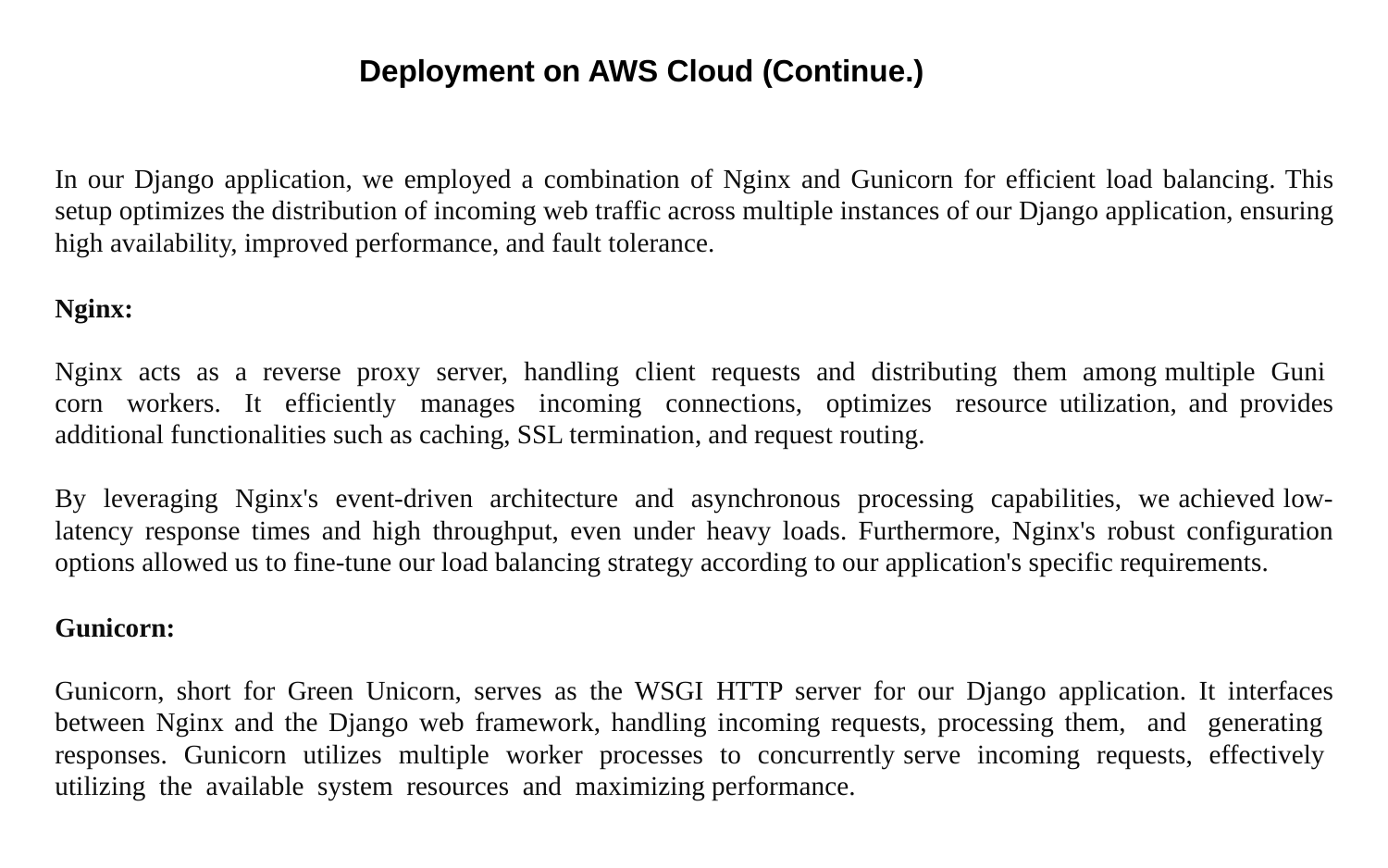

Deployment on AWS Cloud (Continue.)
In our Django application, we employed a combination of Nginx and Gunicorn for efficient load balancing. This setup optimizes the distribution of incoming web traffic across multiple instances of our Django application, ensuring high availability, improved performance, and fault tolerance.

Nginx:

Nginx  acts  as  a  reverse  proxy  server,  handling  client  requests  and  distributing  them  among multiple  Guni  corn  workers.  It  efficiently  manages  incoming  connections,  optimizes  resource utilization, and provides additional functionalities such as caching, SSL termination, and request routing.

By  leveraging  Nginx's  event-driven  architecture  and  asynchronous  processing  capabilities,  we achieved low-latency response times and high throughput, even under heavy loads. Furthermore, Nginx's robust configuration options allowed us to fine-tune our load balancing strategy according to our application's specific requirements.

Gunicorn:

Gunicorn, short for Green Unicorn, serves as the WSGI HTTP server for our Django application. It interfaces between Nginx and the Django web framework, handling incoming requests, processing them,  and  generating  responses.  Gunicorn  utilizes  multiple  worker  processes  to  concurrently serve  incoming  requests,  effectively  utilizing  the  available  system  resources  and  maximizing performance.